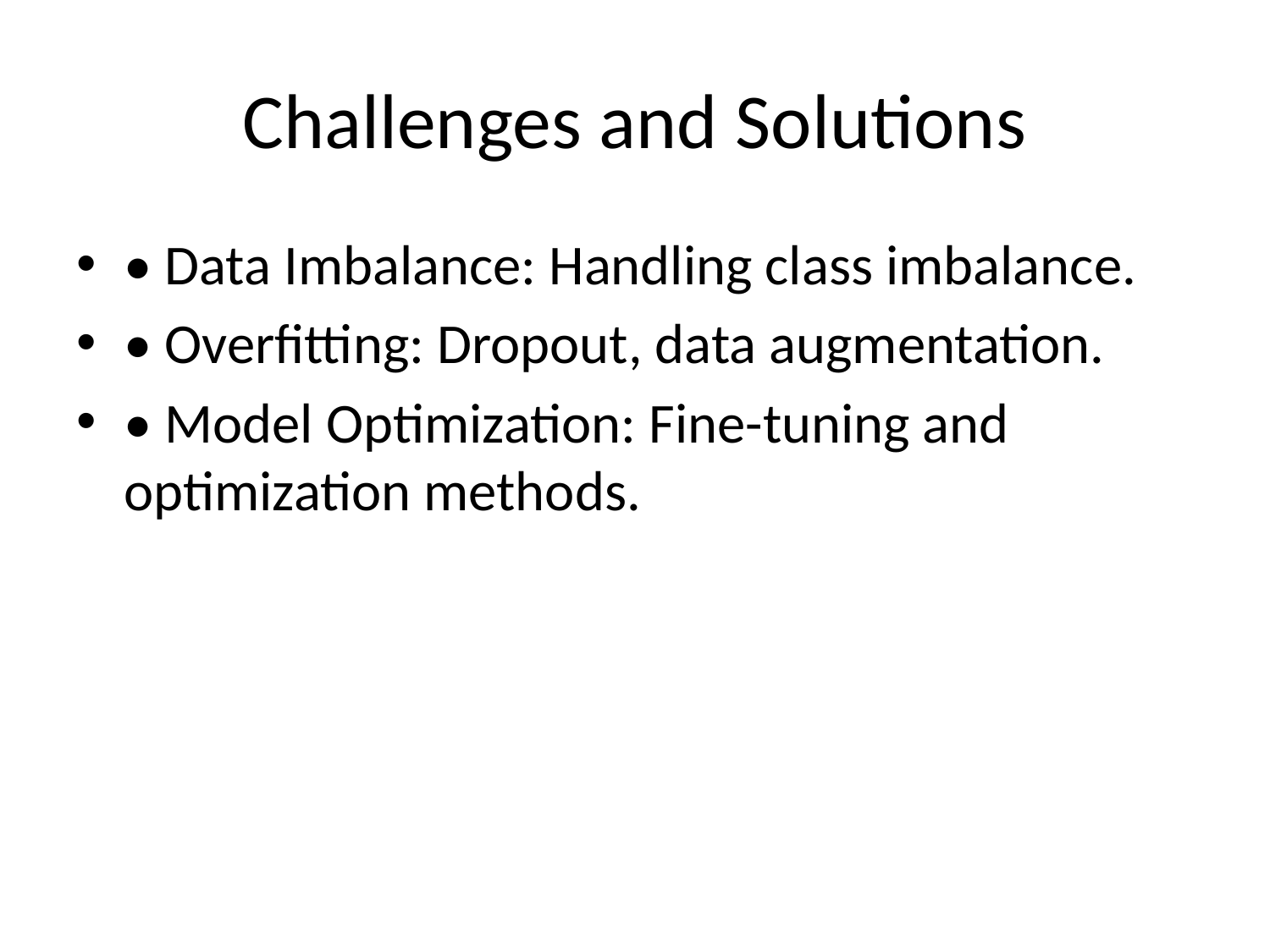

# Challenges and Solutions
• Data Imbalance: Handling class imbalance.
• Overfitting: Dropout, data augmentation.
• Model Optimization: Fine-tuning and optimization methods.